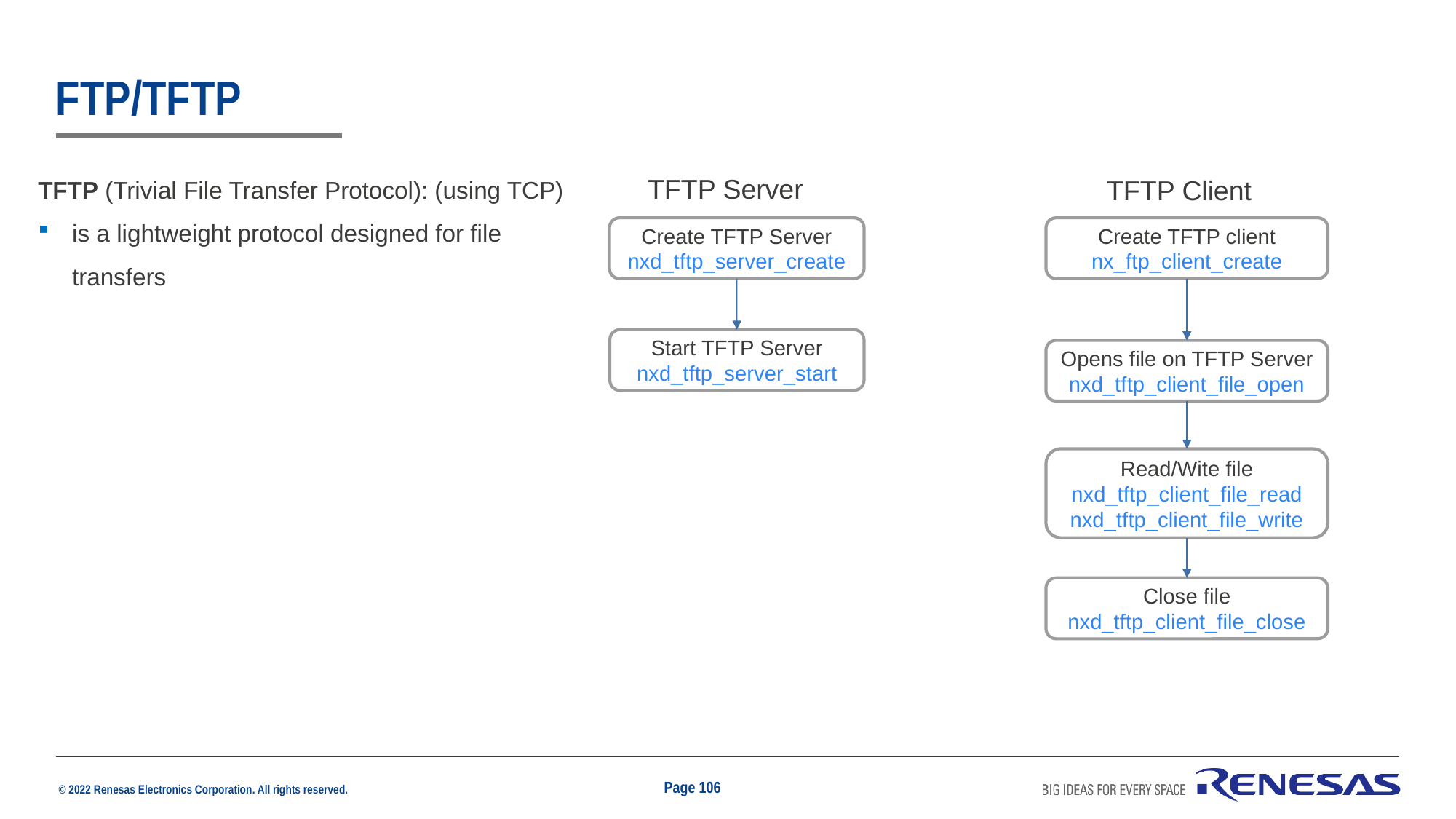

# ftp/tftp
TFTP (Trivial File Transfer Protocol): (using TCP)
is a lightweight protocol designed for file transfers
TFTP Server
TFTP Client
Create TFTP Server
nxd_tftp_server_create
Create TFTP client
nx_ftp_client_create
Start TFTP Server
nxd_tftp_server_start
Opens file on TFTP Server
nxd_tftp_client_file_open
Read/Wite file
nxd_tftp_client_file_read
nxd_tftp_client_file_write
Close file
nxd_tftp_client_file_close